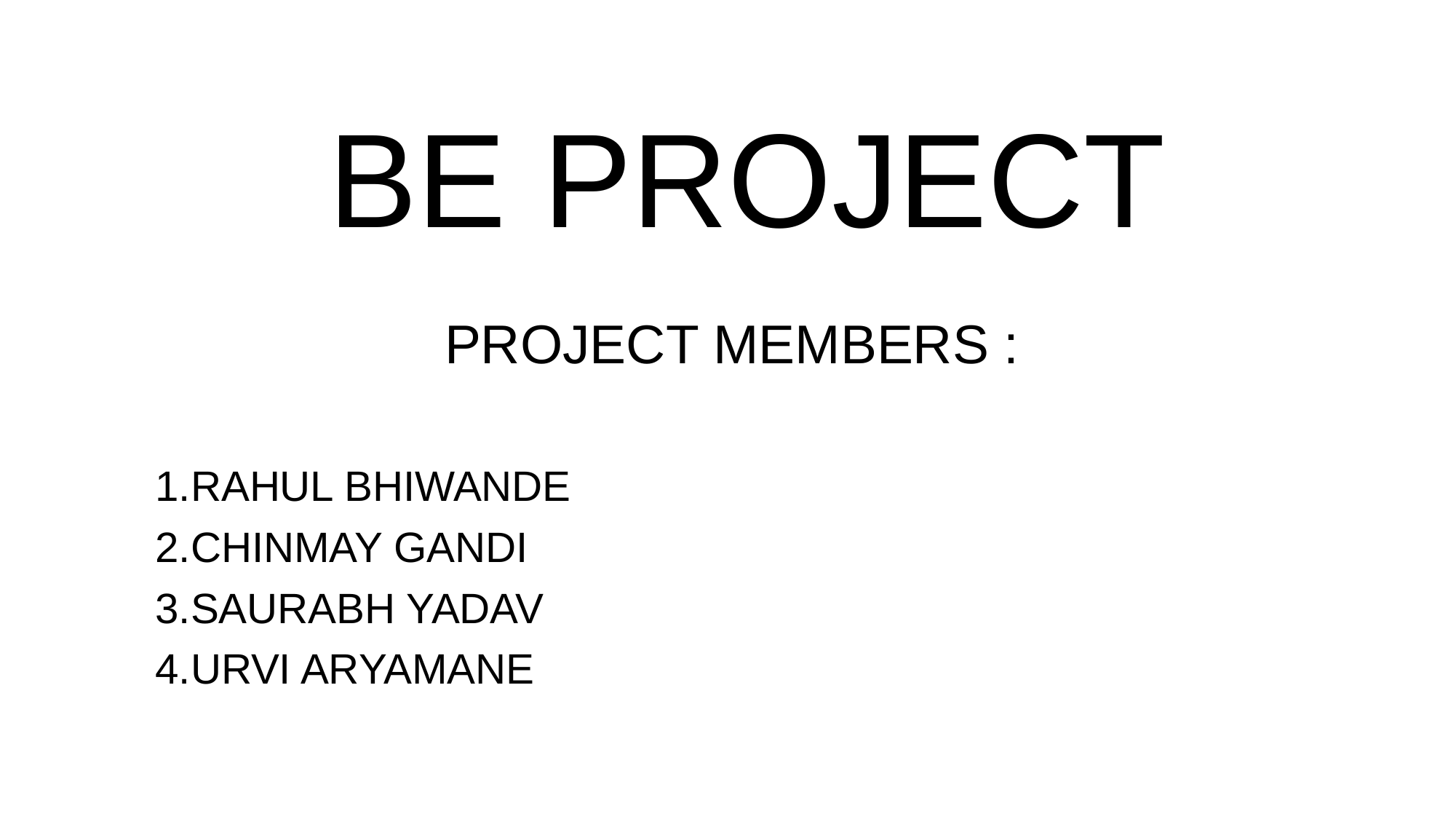

# BE PROJECT
PROJECT MEMBERS :

1.RAHUL BHIWANDE
2.CHINMAY GANDI
3.SAURABH YADAV
4.URVI ARYAMANE